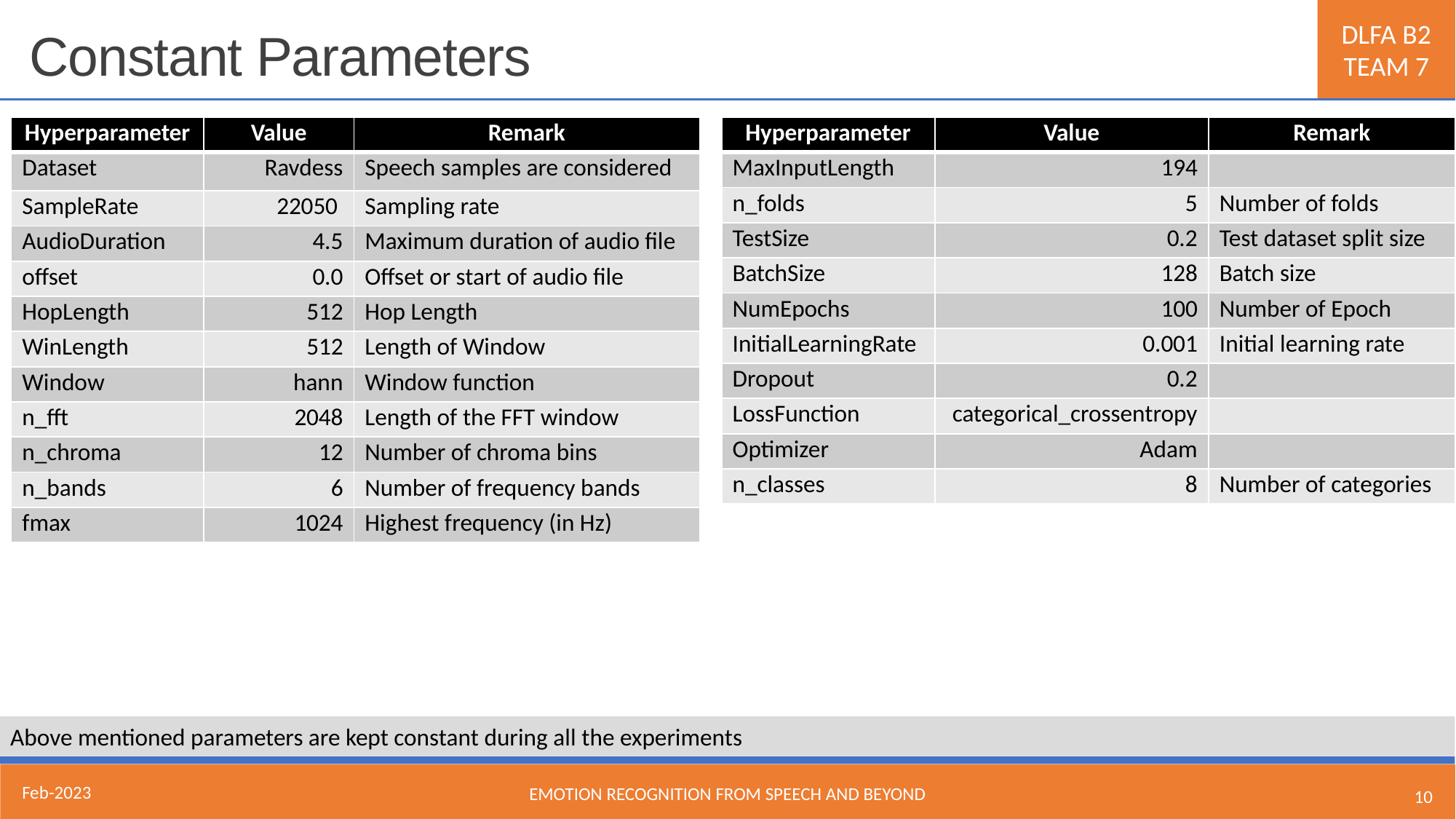

Constant Parameters
| Hyperparameter | Value | Remark |
| --- | --- | --- |
| Dataset | Ravdess | Speech samples are considered |
| SampleRate | 22050 | Sampling rate |
| AudioDuration | 4.5 | Maximum duration of audio file |
| offset | 0.0 | Offset or start of audio file |
| HopLength | 512 | Hop Length |
| WinLength | 512 | Length of Window |
| Window | hann | Window function |
| n\_fft | 2048 | Length of the FFT window |
| n\_chroma | 12 | Number of chroma bins |
| n\_bands | 6 | Number of frequency bands |
| fmax | 1024 | Highest frequency (in Hz) |
| Hyperparameter | Value | Remark |
| --- | --- | --- |
| MaxInputLength | 194 |  |
| n\_folds | 5 | Number of folds |
| TestSize | 0.2 | Test dataset split size |
| BatchSize | 128 | Batch size |
| NumEpochs | 100 | Number of Epoch |
| InitialLearningRate | 0.001 | Initial learning rate |
| Dropout | 0.2 |  |
| LossFunction | categorical\_crossentropy |  |
| Optimizer | Adam |  |
| n\_classes | 8 | Number of categories |
Above mentioned parameters are kept constant during all the experiments
Feb-2023
Emotion Recognition From Speech and Beyond
10